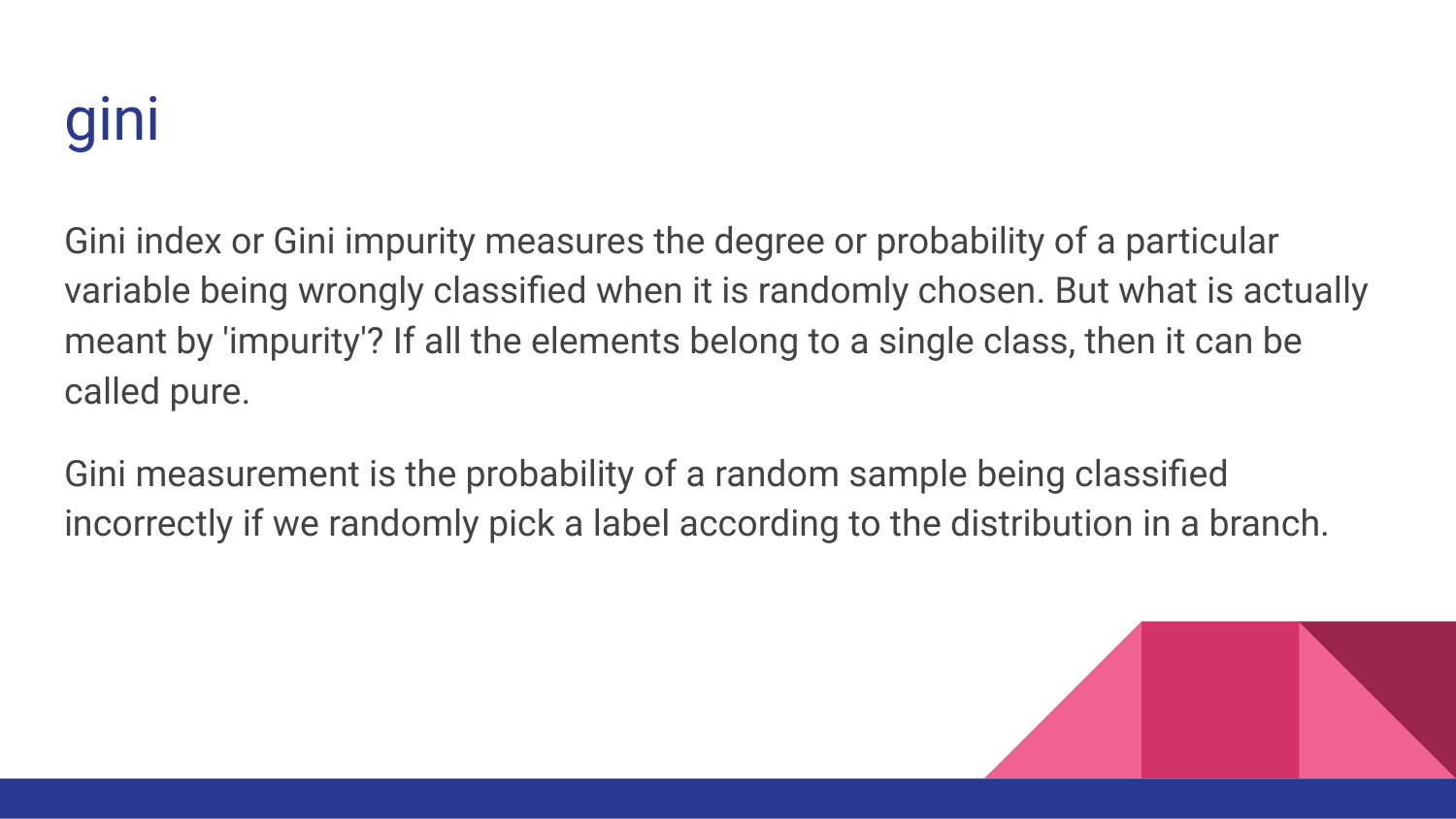

# gini
Gini index or Gini impurity measures the degree or probability of a particular variable being wrongly classified when it is randomly chosen. But what is actually meant by 'impurity'? If all the elements belong to a single class, then it can be called pure.
Gini measurement is the probability of a random sample being classified incorrectly if we randomly pick a label according to the distribution in a branch.